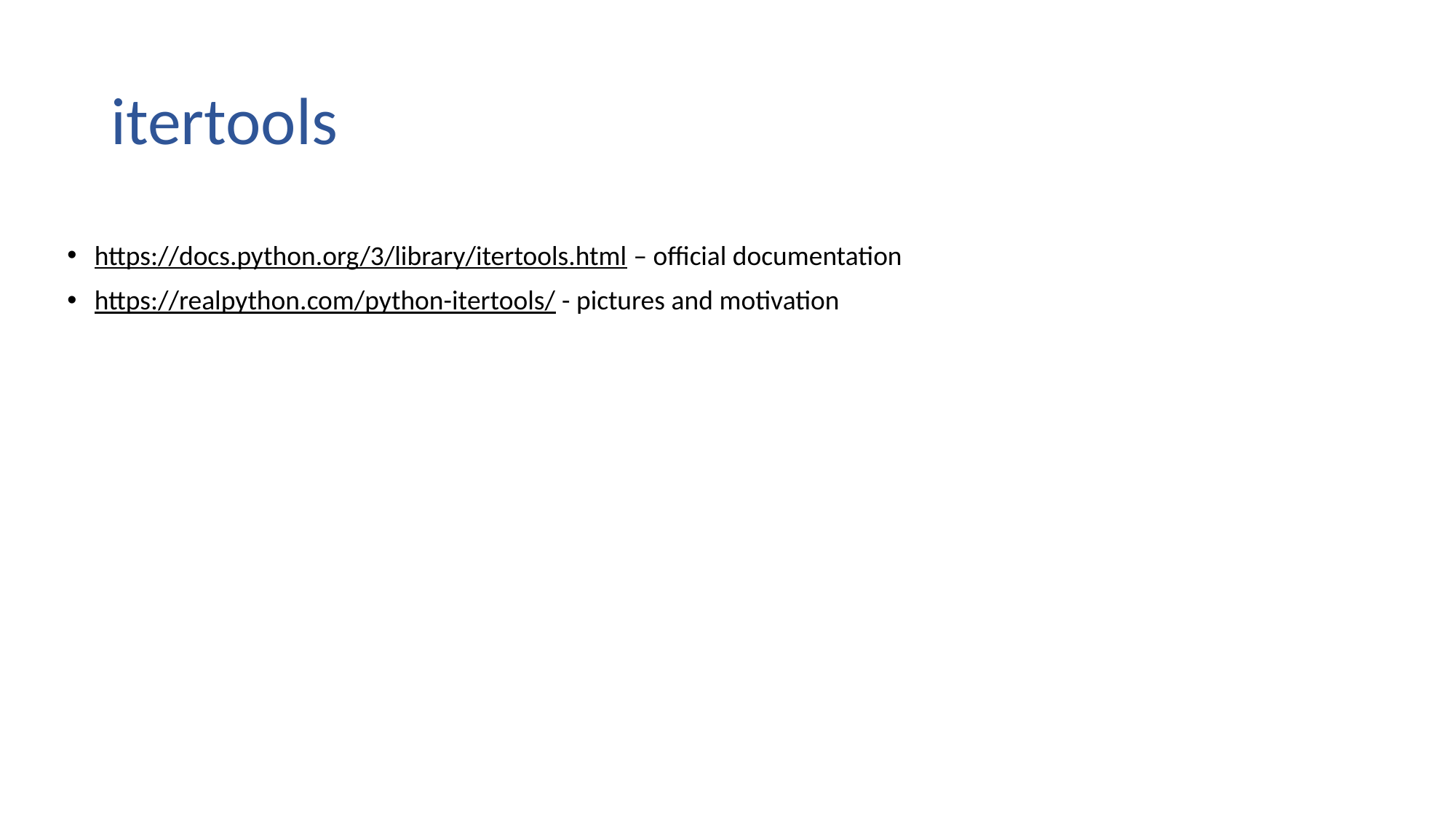

# itertools
https://docs.python.org/3/library/itertools.html – official documentation
https://realpython.com/python-itertools/ - pictures and motivation